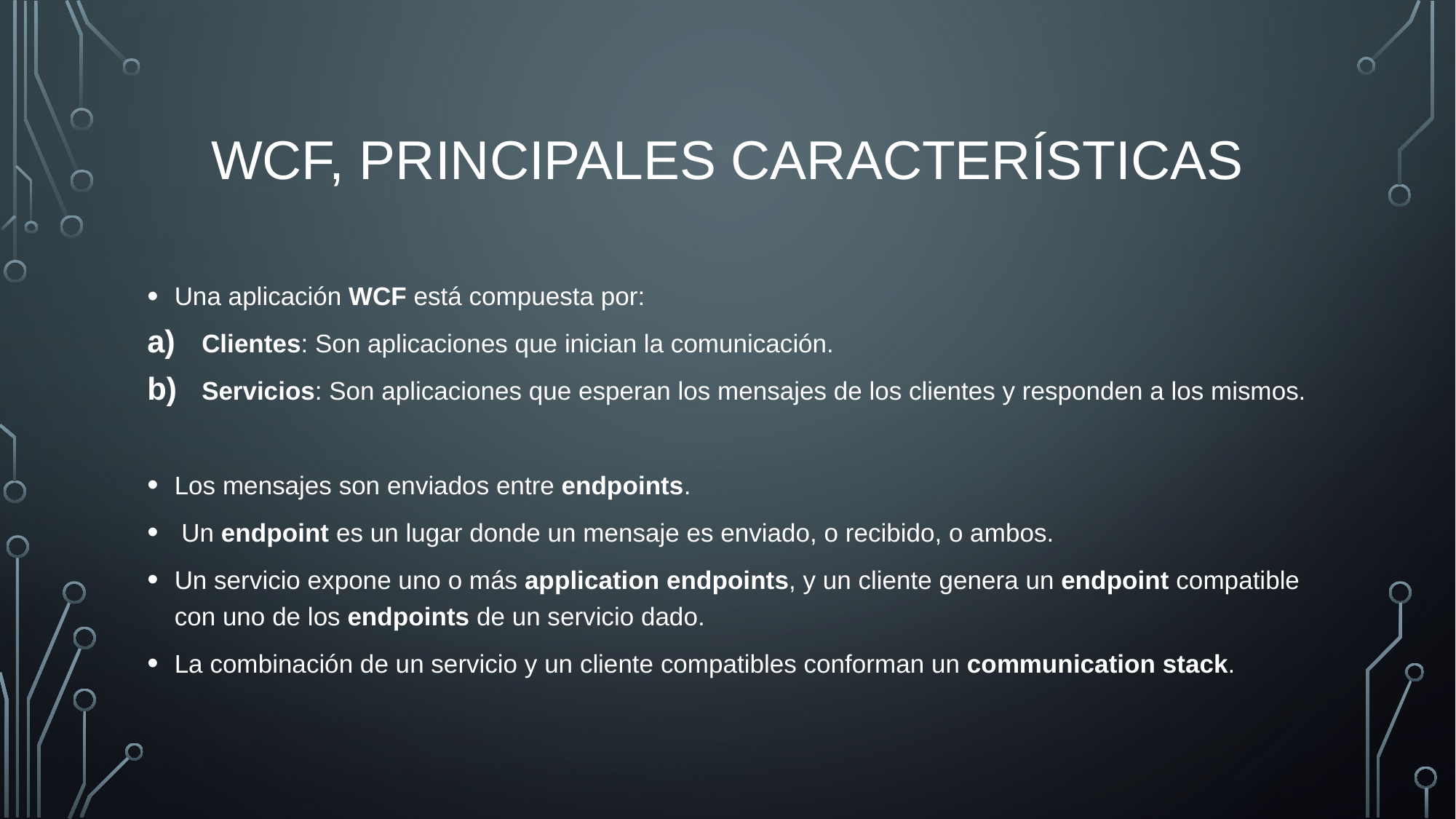

# WCF, Principales Características
Una aplicación WCF está compuesta por:
Clientes: Son aplicaciones que inician la comunicación.
Servicios: Son aplicaciones que esperan los mensajes de los clientes y responden a los mismos.

Los mensajes son enviados entre endpoints.
 Un endpoint es un lugar donde un mensaje es enviado, o recibido, o ambos.
Un servicio expone uno o más application endpoints, y un cliente genera un endpoint compatible con uno de los endpoints de un servicio dado.
La combinación de un servicio y un cliente compatibles conforman un communication stack.